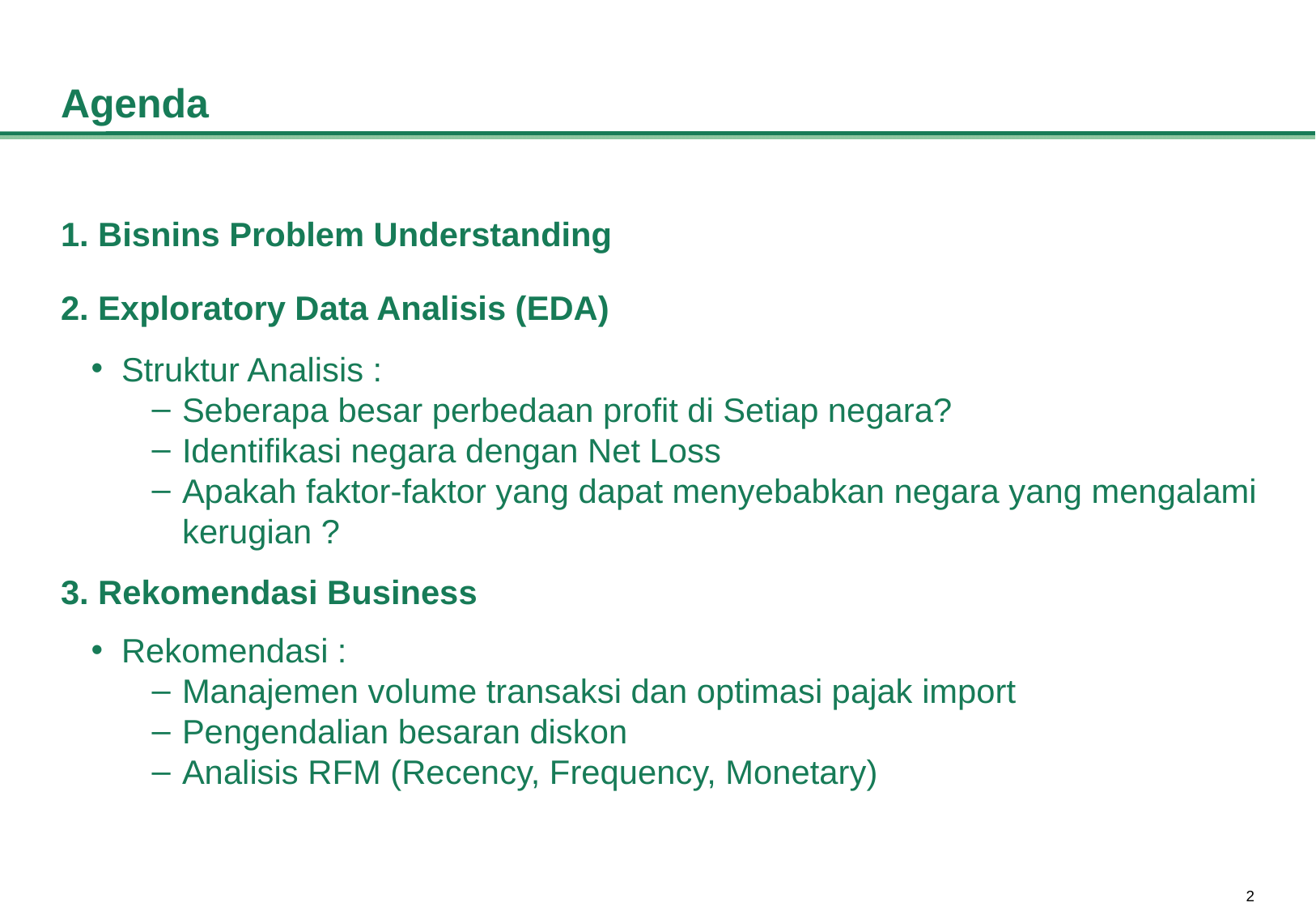

# Agenda
1. Bisnins Problem Understanding
2. Exploratory Data Analisis (EDA)
Struktur Analisis :
Seberapa besar perbedaan profit di Setiap negara?
Identifikasi negara dengan Net Loss
Apakah faktor-faktor yang dapat menyebabkan negara yang mengalami kerugian ?

3. Rekomendasi Business
Rekomendasi :
Manajemen volume transaksi dan optimasi pajak import
Pengendalian besaran diskon
Analisis RFM (Recency, Frequency, Monetary)